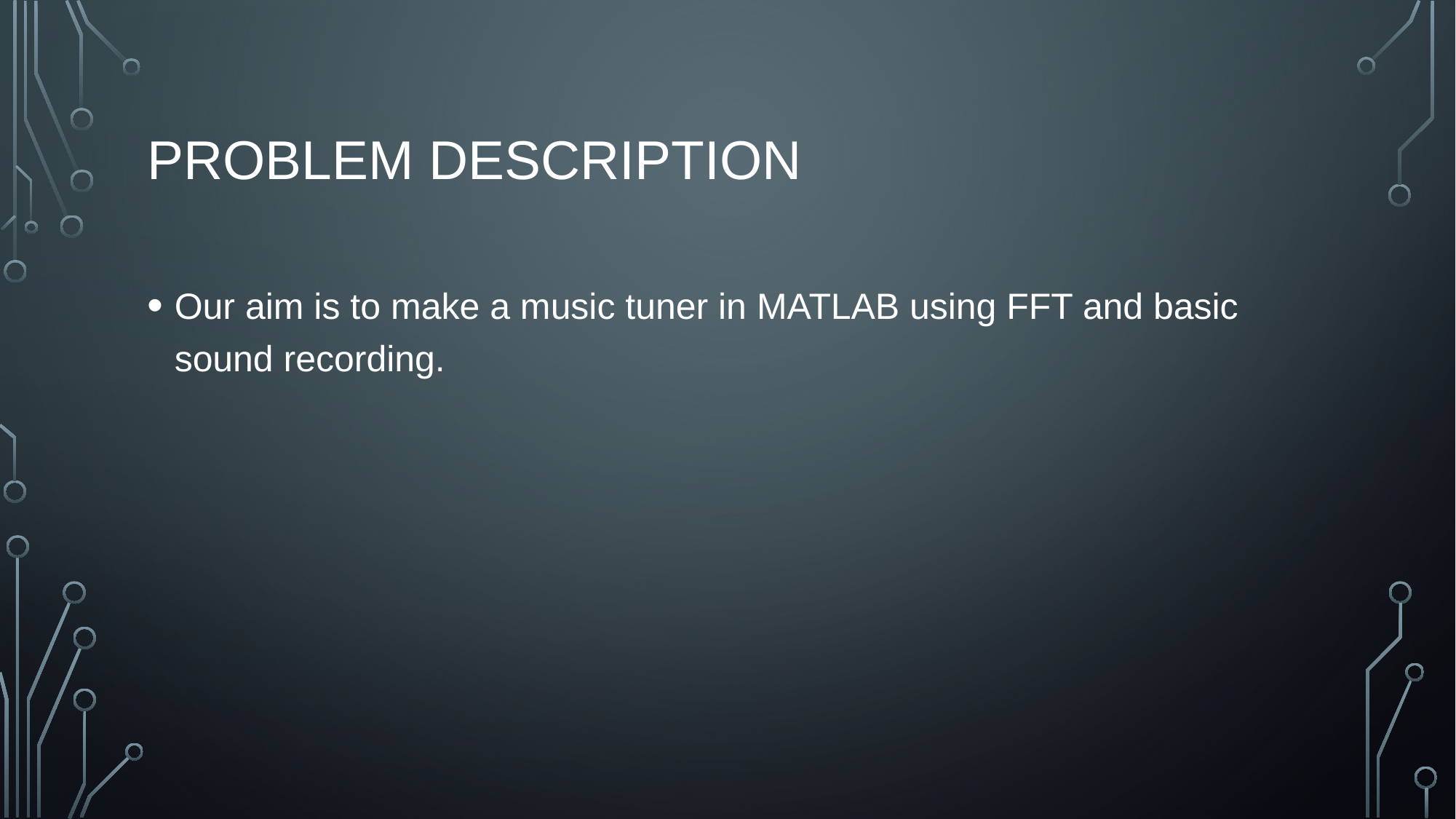

# Problem Description
Our aim is to make a music tuner in MATLAB using FFT and basic sound recording.